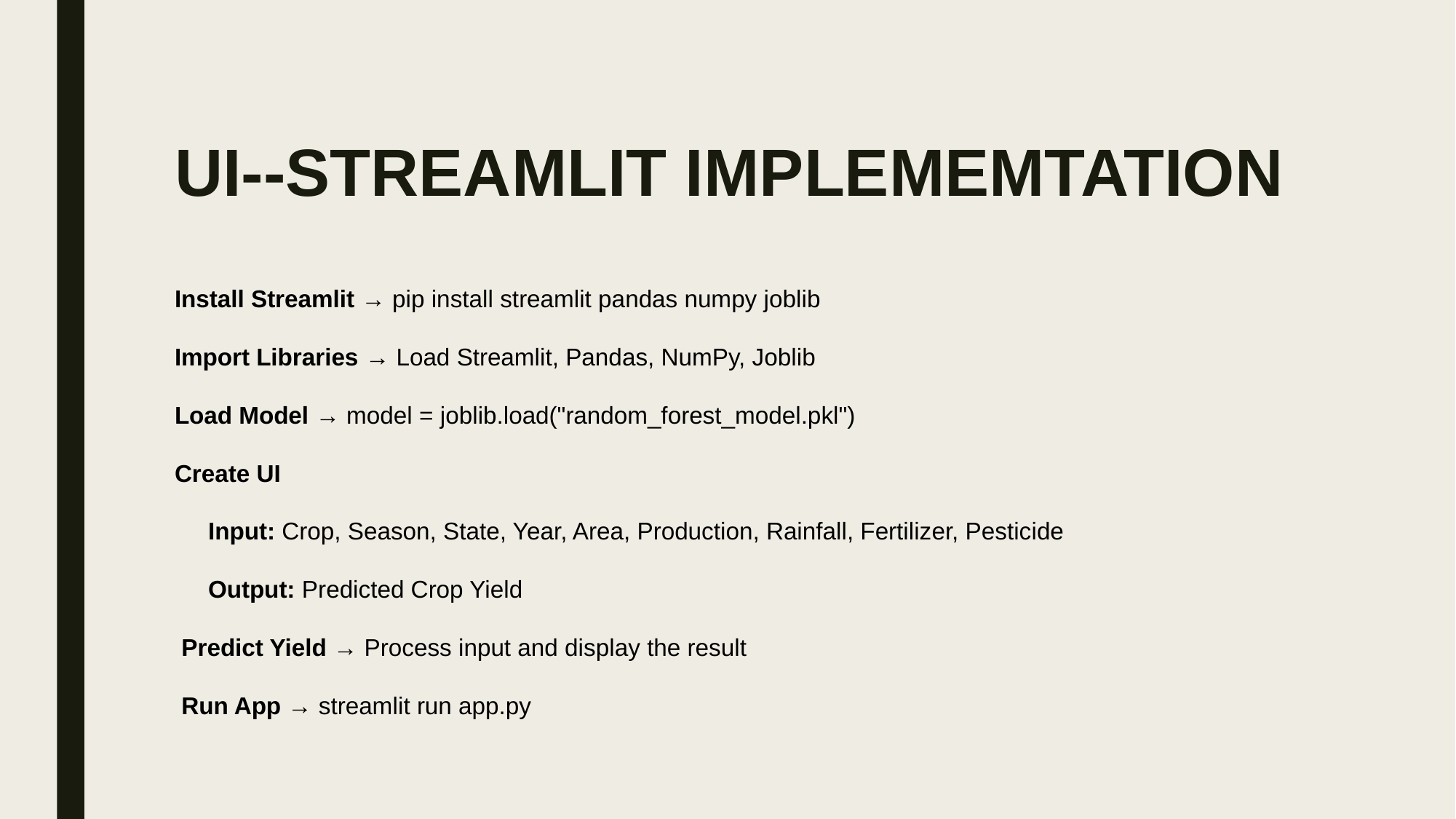

# UI--STREAMLIT IMPLEMEMTATION
Install Streamlit → pip install streamlit pandas numpy joblib
Import Libraries → Load Streamlit, Pandas, NumPy, Joblib
Load Model → model = joblib.load("random_forest_model.pkl")
Create UI
     Input: Crop, Season, State, Year, Area, Production, Rainfall, Fertilizer, Pesticide
     Output: Predicted Crop Yield
 Predict Yield → Process input and display the result
 Run App → streamlit run app.py